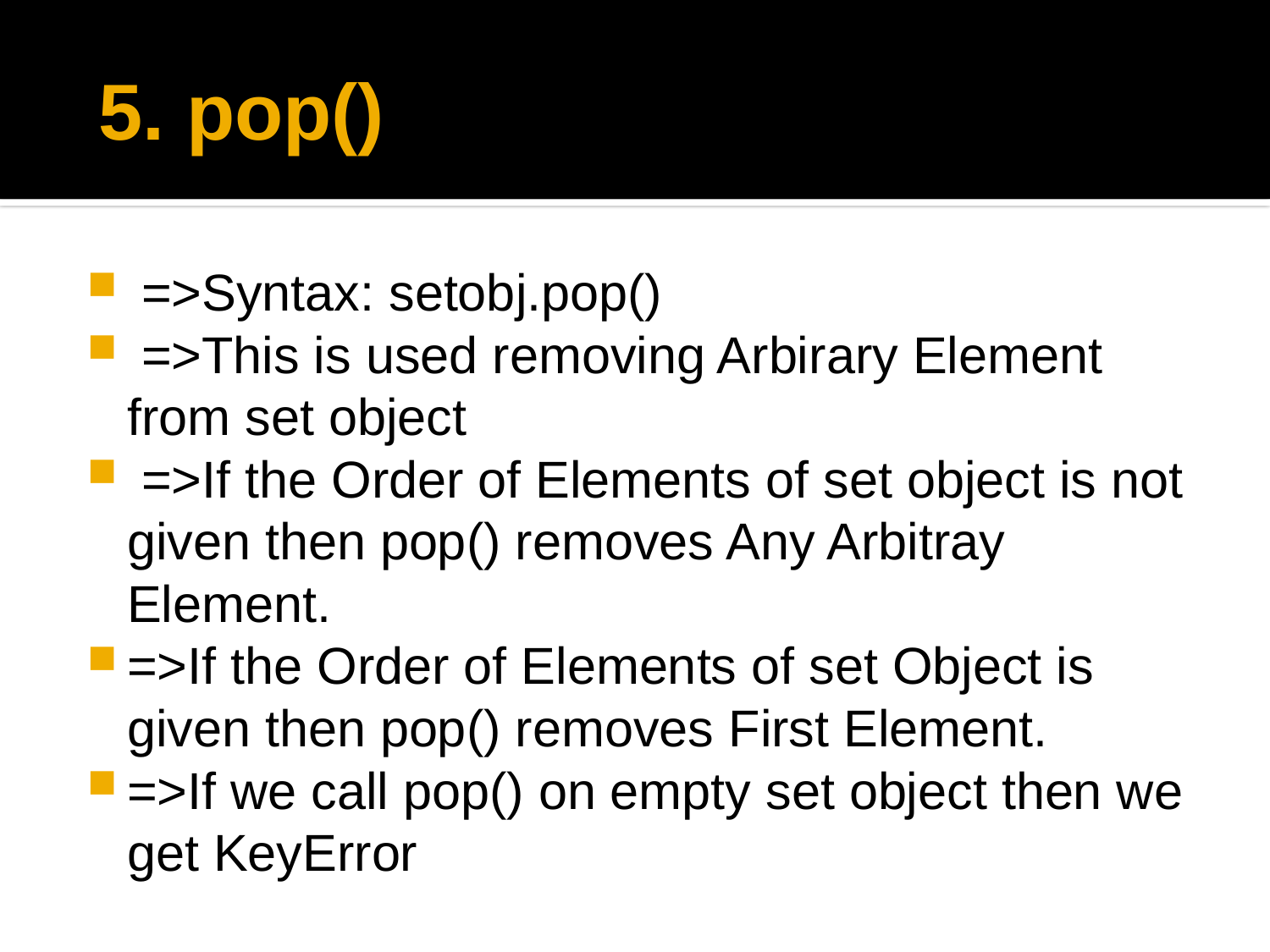

# 5. pop()
 =>Syntax: setobj.pop()
 =>This is used removing Arbirary Element from set object
 =>If the Order of Elements of set object is not given then pop() removes Any Arbitray Element.
=>If the Order of Elements of set Object is given then pop() removes First Element.
=>If we call pop() on empty set object then we get KeyError